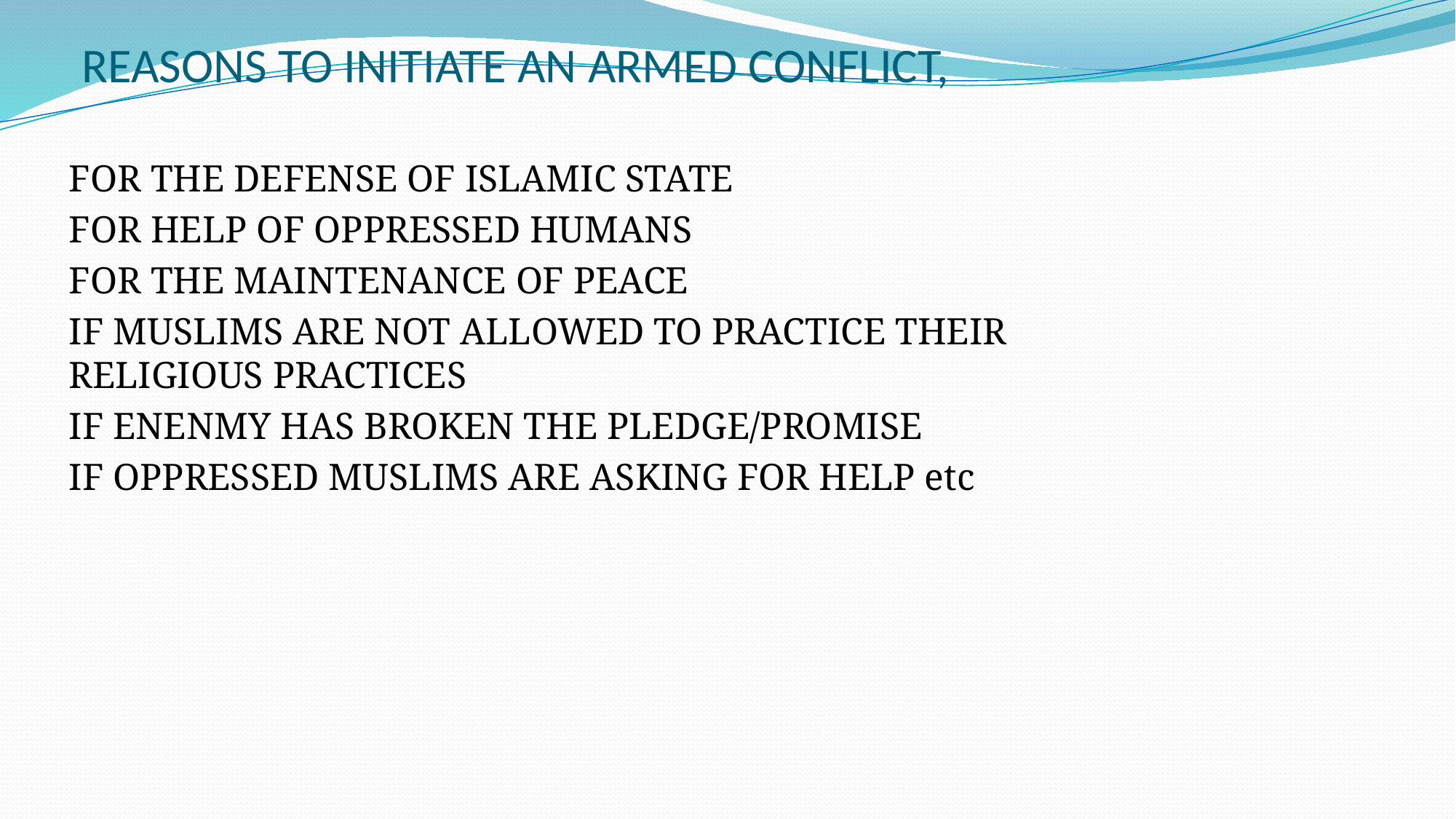

# Reasons to Initiate an Armed Conflict,
FOR THE DEFENSE OF ISLAMIC STATE
FOR HELP OF OPPRESSED HUMANS
FOR THE MAINTENANCE OF PEACE
IF MUSLIMS ARE NOT ALLOWED TO PRACTICE THEIR RELIGIOUS PRACTICES
IF ENENMY HAS BROKEN THE PLEDGE/PROMISE
IF OPPRESSED MUSLIMS ARE ASKING FOR HELP etc